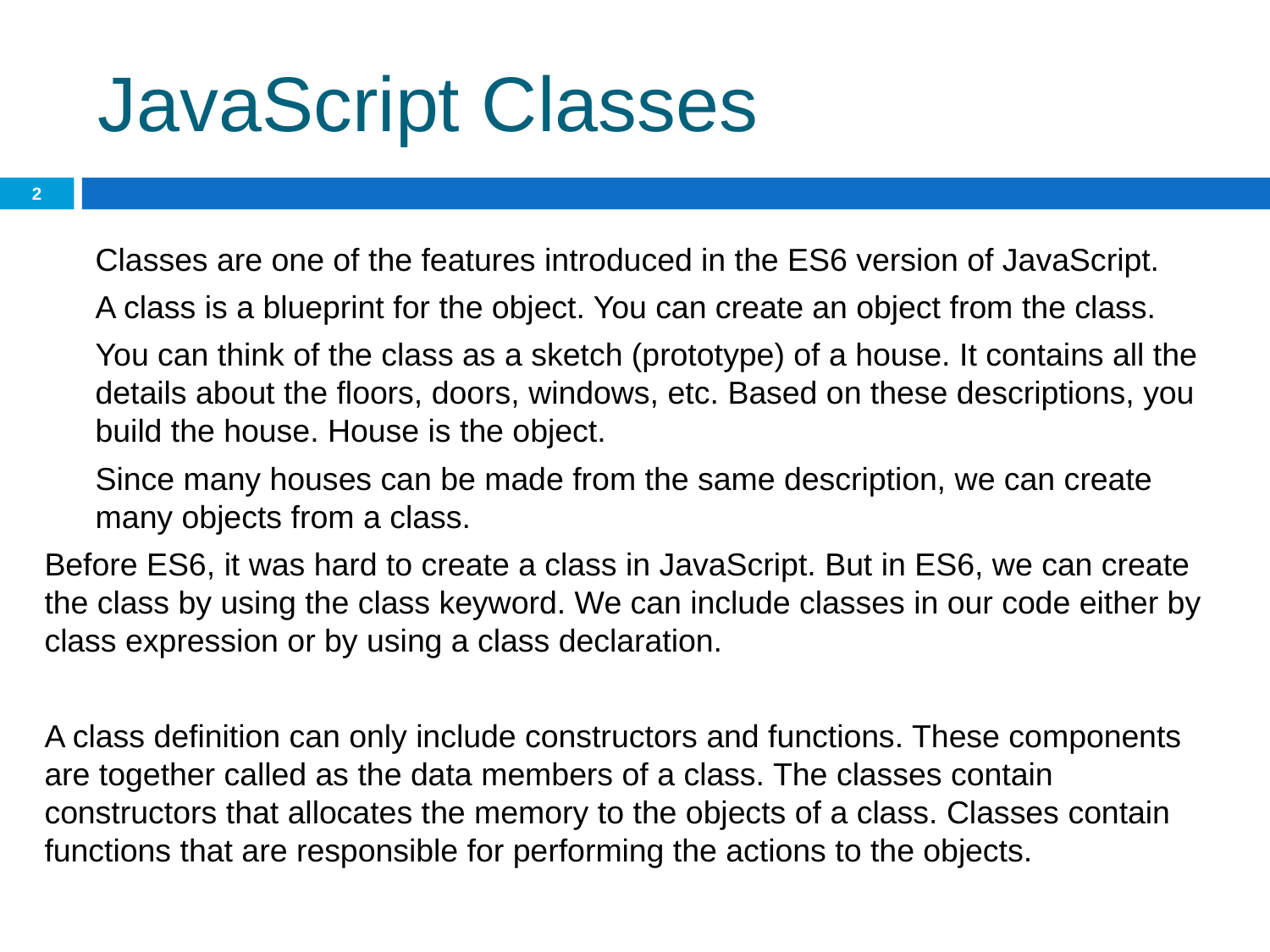

# JavaScript Classes
2
Classes are one of the features introduced in the ES6 version of JavaScript.
A class is a blueprint for the object. You can create an object from the class.
You can think of the class as a sketch (prototype) of a house. It contains all the details about the floors, doors, windows, etc. Based on these descriptions, you build the house. House is the object.
Since many houses can be made from the same description, we can create many objects from a class.
Before ES6, it was hard to create a class in JavaScript. But in ES6, we can create the class by using the class keyword. We can include classes in our code either by class expression or by using a class declaration.

A class definition can only include constructors and functions. These components are together called as the data members of a class. The classes contain constructors that allocates the memory to the objects of a class. Classes contain functions that are responsible for performing the actions to the objects.